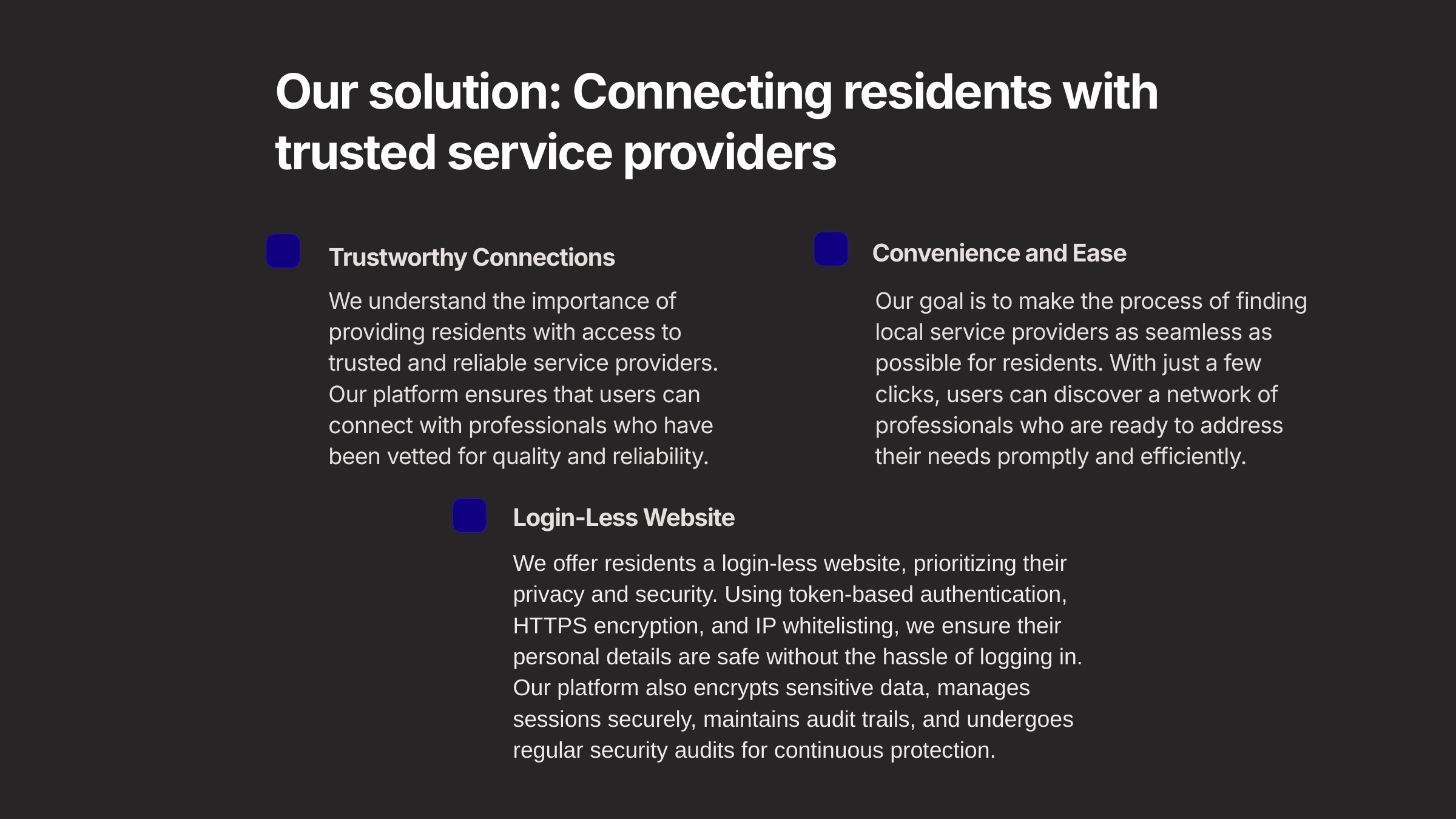

Our solution: Connecting residents with trusted service providers

Convenience and Ease

Trustworthy Connections
We understand the importance of providing residents with access to trusted and reliable service providers. Our platform ensures that users can connect with professionals who have been vetted for quality and reliability.
Our goal is to make the process of finding local service providers as seamless as possible for residents. With just a few clicks, users can discover a network of professionals who are ready to address their needs promptly and efficiently.
Login-Less Website

We offer residents a login-less website, prioritizing their privacy and security. Using token-based authentication, HTTPS encryption, and IP whitelisting, we ensure their personal details are safe without the hassle of logging in. Our platform also encrypts sensitive data, manages sessions securely, maintains audit trails, and undergoes regular security audits for continuous protection.